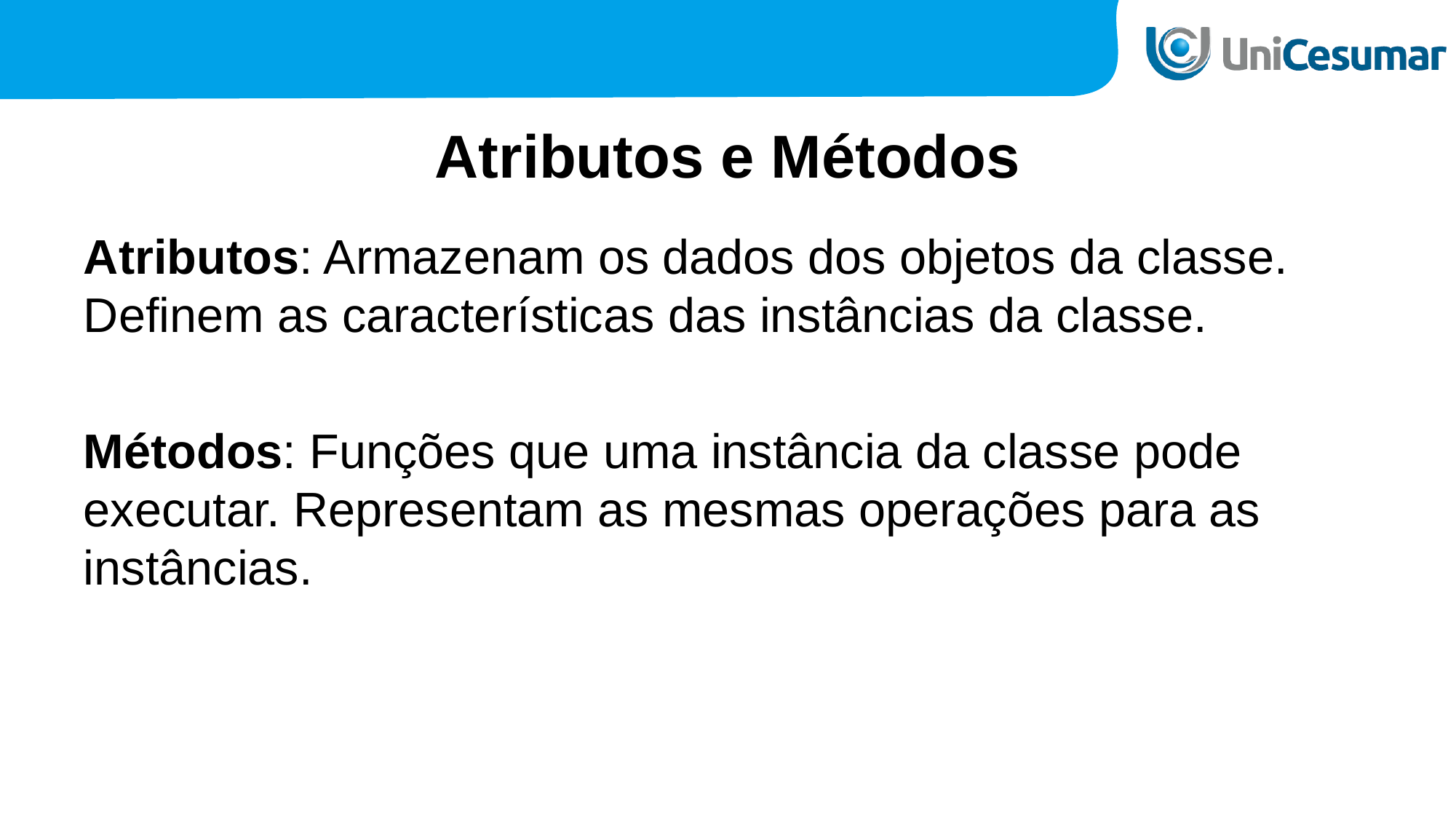

# Atributos e Métodos
Atributos: Armazenam os dados dos objetos da classe. Definem as características das instâncias da classe.

Métodos: Funções que uma instância da classe pode executar. Representam as mesmas operações para as instâncias.